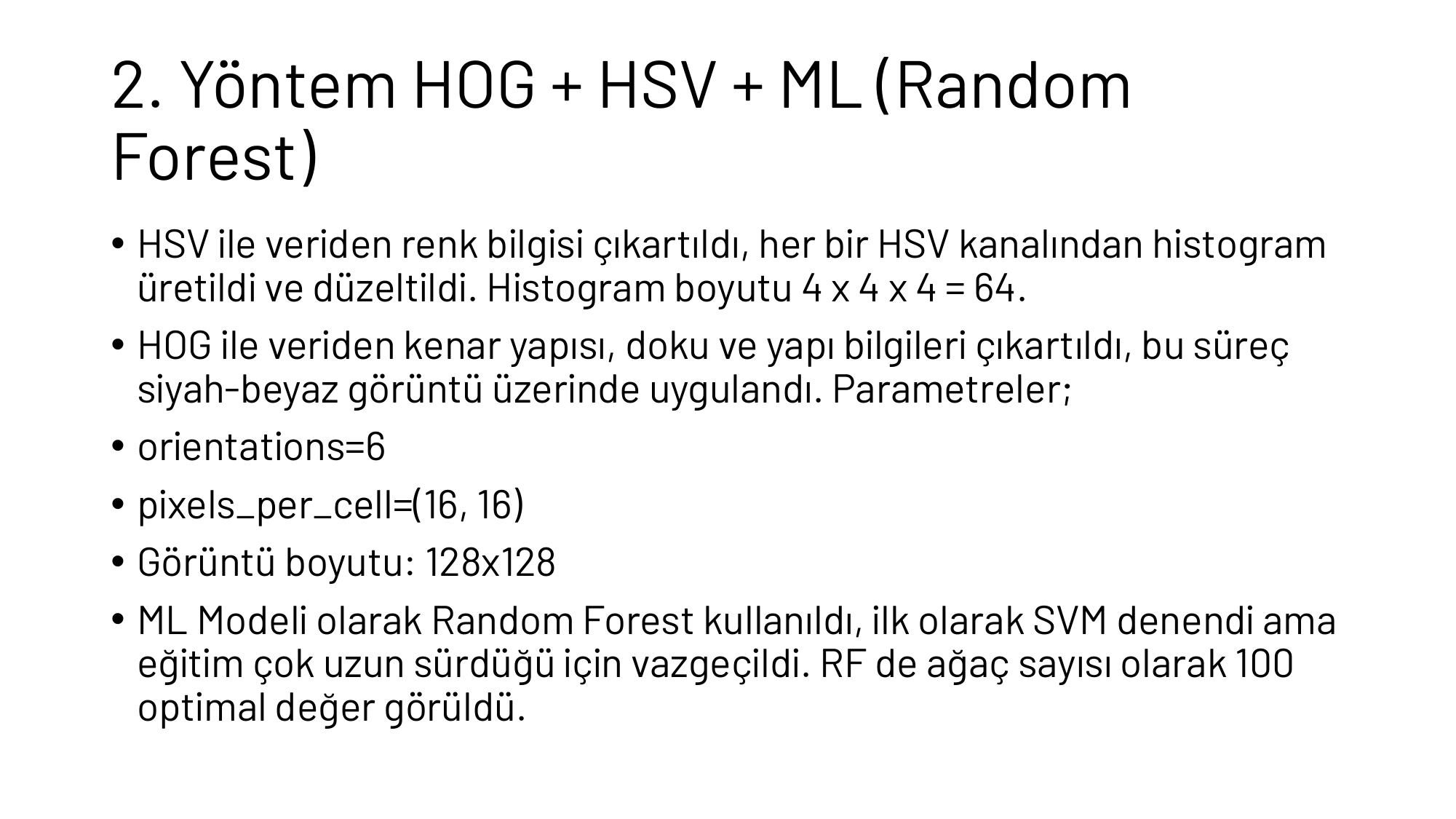

# 2. Yöntem HOG + HSV + ML (Random Forest)
HSV ile veriden renk bilgisi çıkartıldı, her bir HSV kanalından histogram üretildi ve düzeltildi. Histogram boyutu 4 x 4 x 4 = 64.
HOG ile veriden kenar yapısı, doku ve yapı bilgileri çıkartıldı, bu süreç siyah-beyaz görüntü üzerinde uygulandı. Parametreler;
orientations=6
pixels_per_cell=(16, 16)
Görüntü boyutu: 128x128
ML Modeli olarak Random Forest kullanıldı, ilk olarak SVM denendi ama eğitim çok uzun sürdüğü için vazgeçildi. RF de ağaç sayısı olarak 100 optimal değer görüldü.